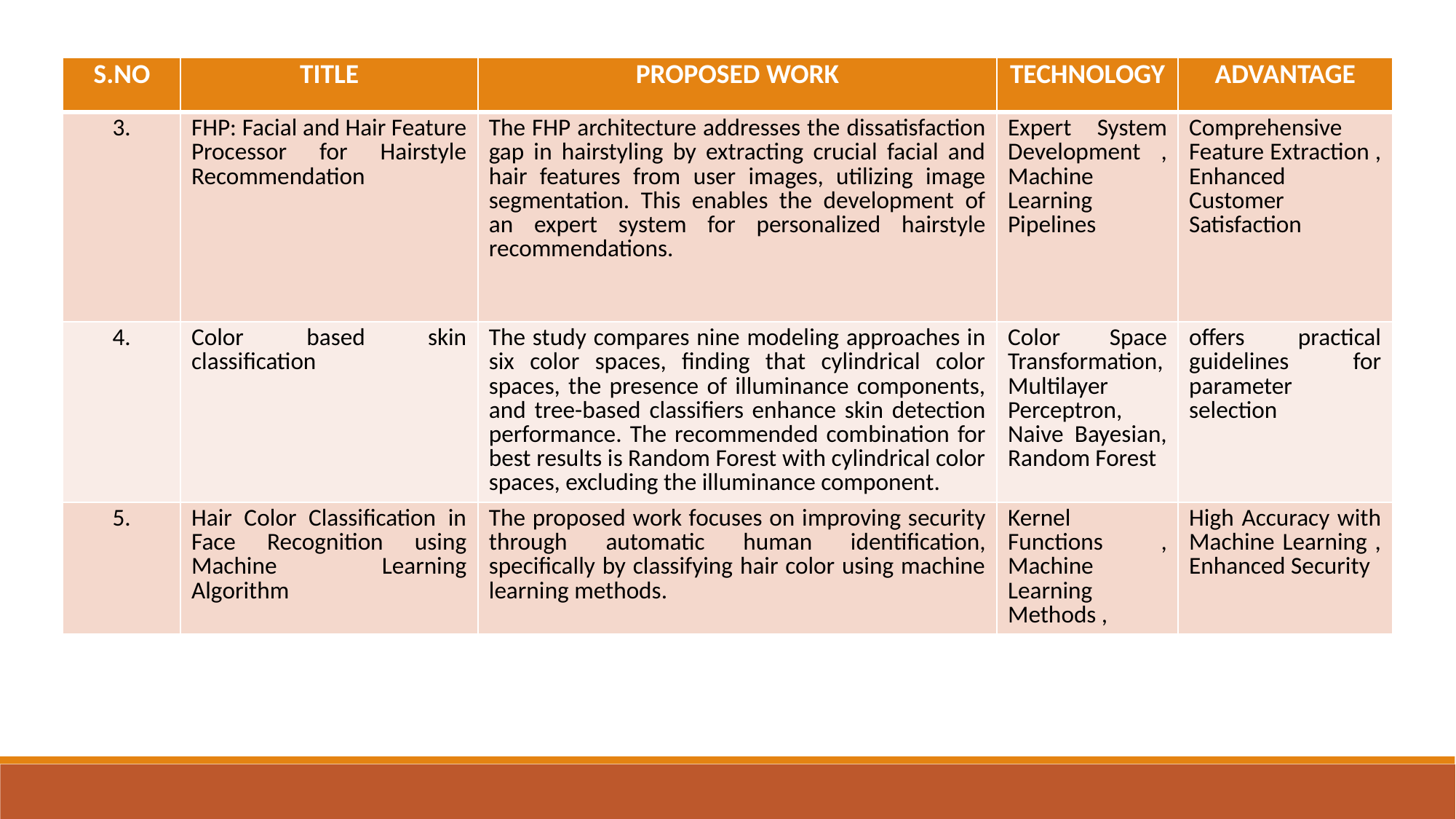

| S.NO | TITLE | PROPOSED WORK | TECHNOLOGY | ADVANTAGE |
| --- | --- | --- | --- | --- |
| 3. | FHP: Facial and Hair Feature Processor for Hairstyle Recommendation | The FHP architecture addresses the dissatisfaction gap in hairstyling by extracting crucial facial and hair features from user images, utilizing image segmentation. This enables the development of an expert system for personalized hairstyle recommendations. | Expert System Development , Machine Learning Pipelines | Comprehensive Feature Extraction , Enhanced Customer Satisfaction |
| 4. | Color based skin classification | The study compares nine modeling approaches in six color spaces, finding that cylindrical color spaces, the presence of illuminance components, and tree-based classifiers enhance skin detection performance. The recommended combination for best results is Random Forest with cylindrical color spaces, excluding the illuminance component. | Color Space Transformation, Multilayer Perceptron, Naive Bayesian, Random Forest | offers practical guidelines for parameter selection |
| 5. | Hair Color Classification in Face Recognition using Machine Learning Algorithm | The proposed work focuses on improving security through automatic human identification, specifically by classifying hair color using machine learning methods. | Kernel Functions , Machine Learning Methods , | High Accuracy with Machine Learning , Enhanced Security |